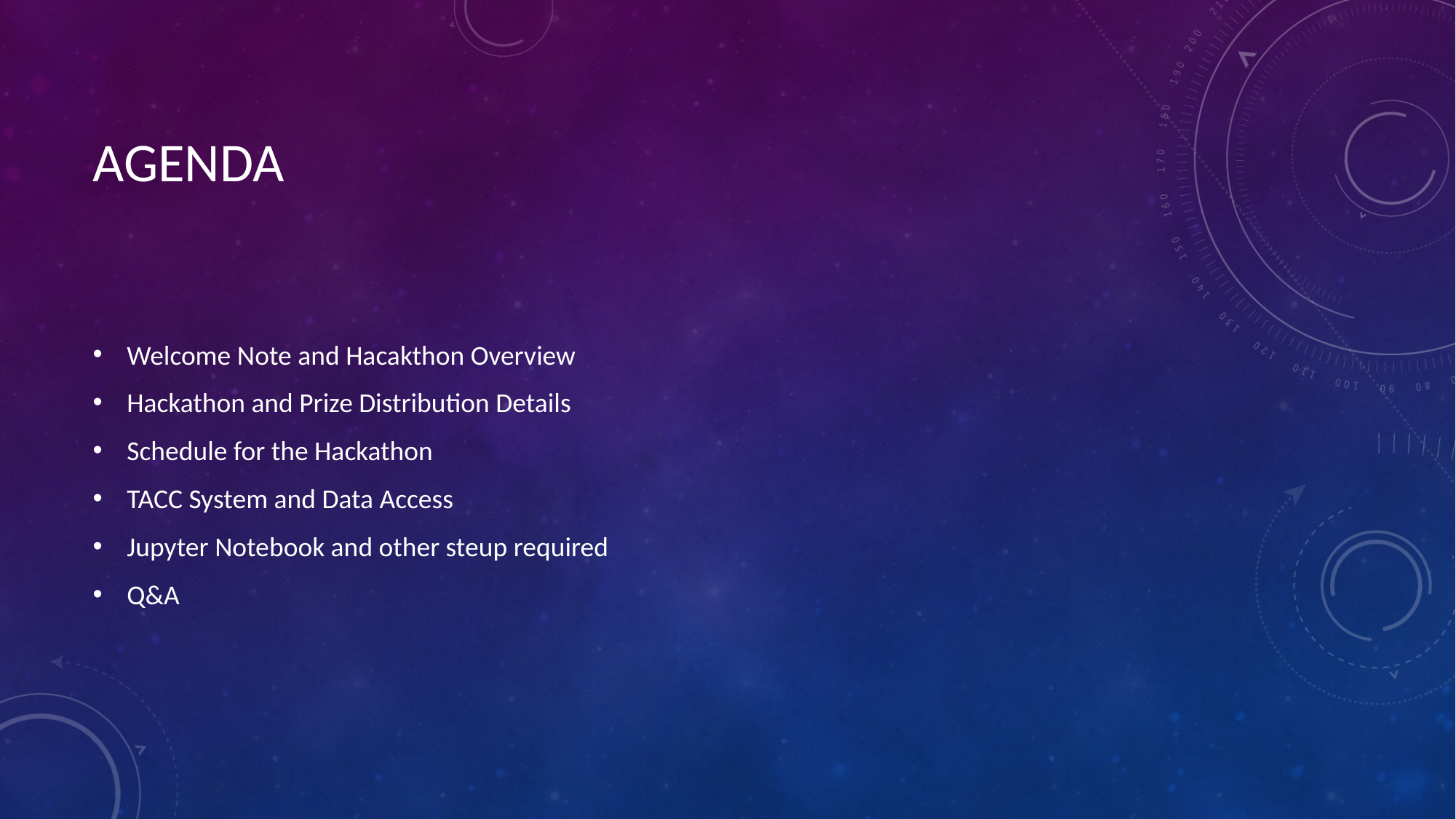

# Agenda
Welcome Note and Hacakthon Overview
Hackathon and Prize Distribution Details
Schedule for the Hackathon
TACC System and Data Access
Jupyter Notebook and other steup required
Q&A